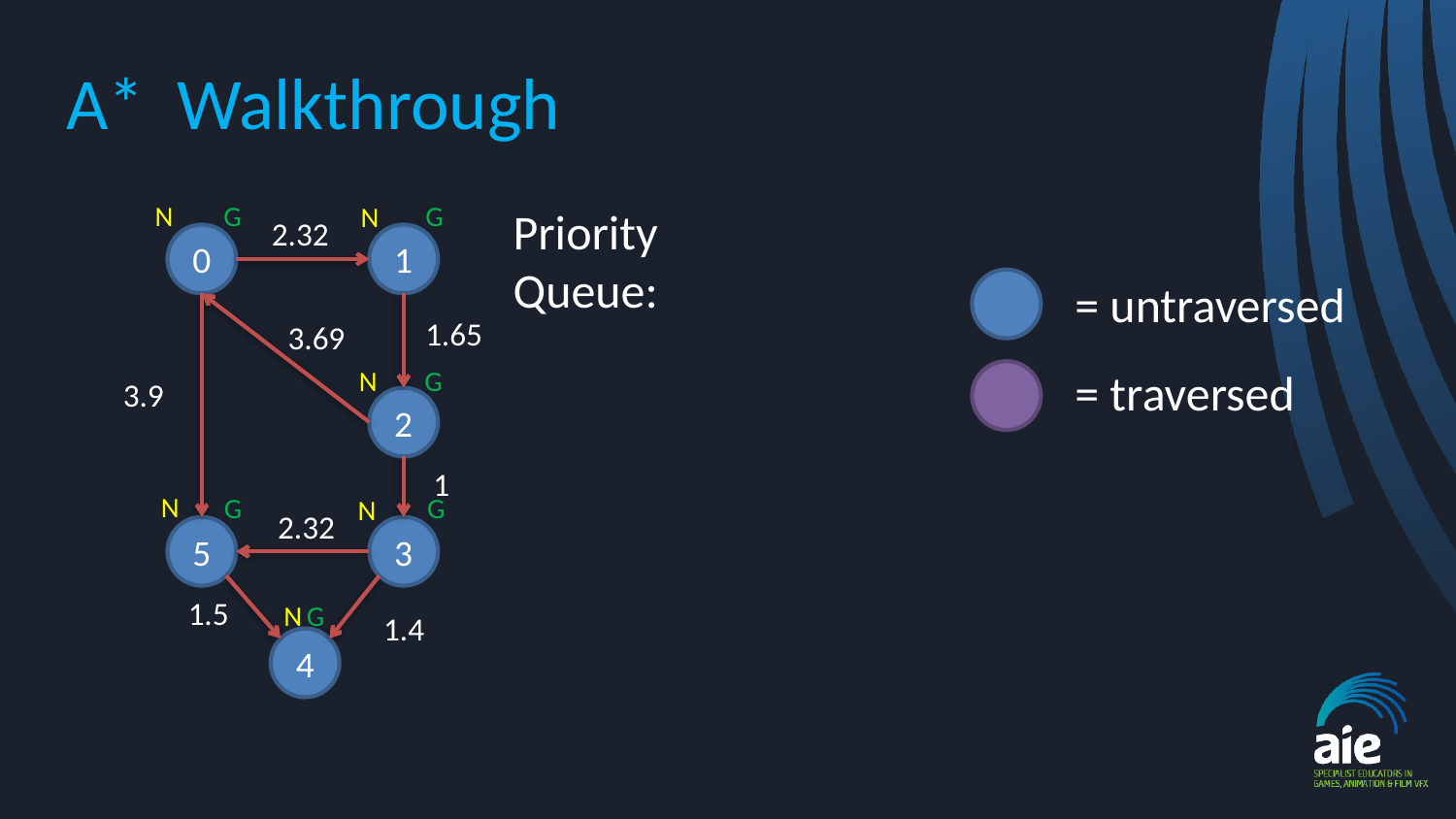

# A*  Walkthrough
G
G
N
N
Priority Queue:
2.32
0
1
= untraversed

1.65
3.69
= traversed
G
N

3.9
2
1
N
G
G
N
2.32
5
3
1.5
G
N
1.4
4